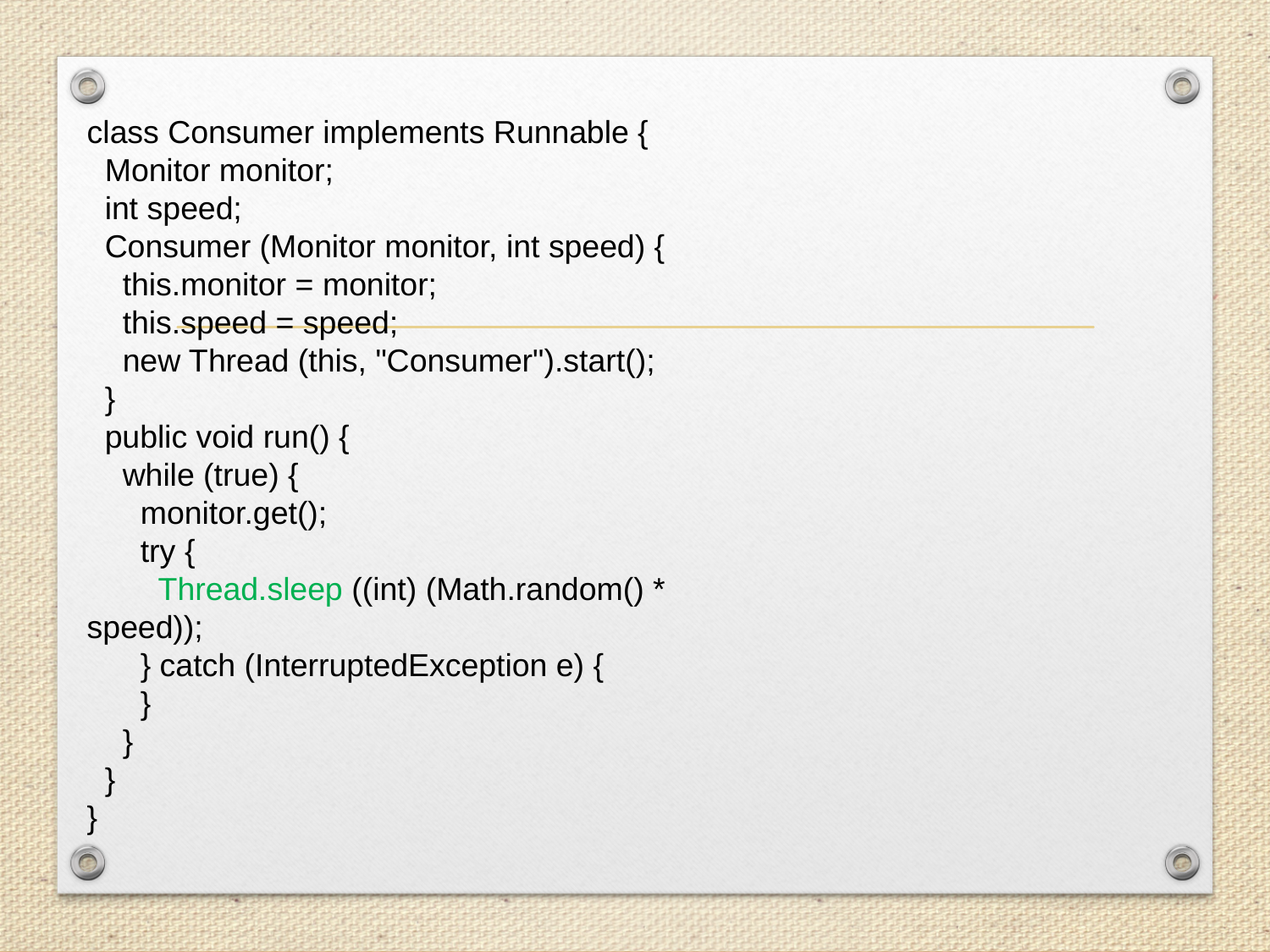

class Consumer implements Runnable {
  Monitor monitor;
  int speed;
  Consumer (Monitor monitor, int speed) {
    this.monitor = monitor;
    this.speed = speed;
    new Thread (this, "Consumer").start();
  }
  public void run() {
    while (true) {
      monitor.get();
      try {
        Thread.sleep ((int) (Math.random() * speed));
      } catch (InterruptedException e) {
      }
    }
  }
}